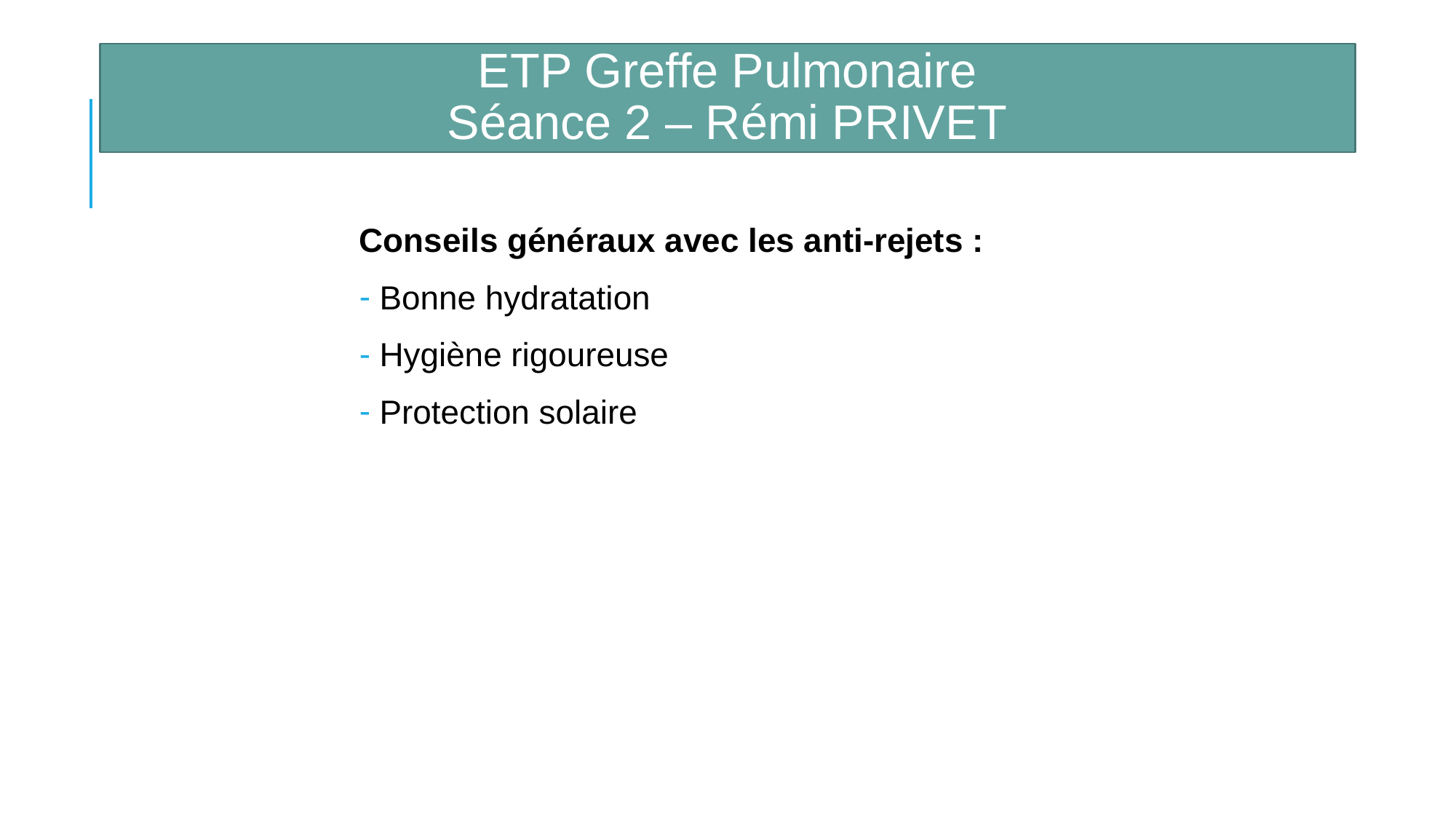

ETP Greffe Pulmonaire
Séance 2 – Rémi PRIVET
Conseils généraux avec les anti-rejets :
 Bonne hydratation
 Hygiène rigoureuse
 Protection solaire